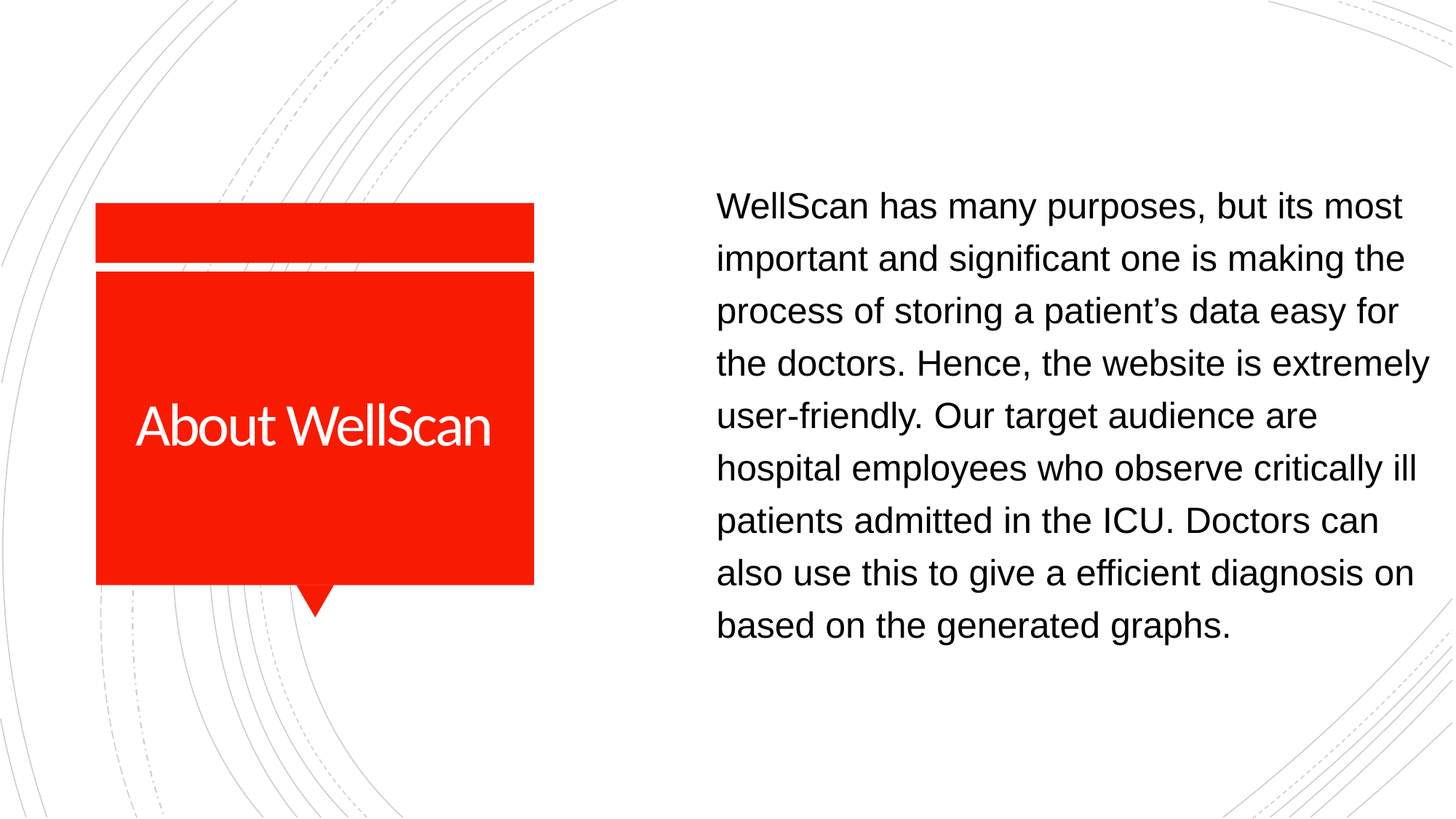

WellScan has many purposes, but its most important and significant one is making the process of storing a patient’s data easy for the doctors. Hence, the website is extremely user-friendly. Our target audience are hospital employees who observe critically ill patients admitted in the ICU. Doctors can also use this to give a efficient diagnosis on based on the generated graphs.
# About WellScan